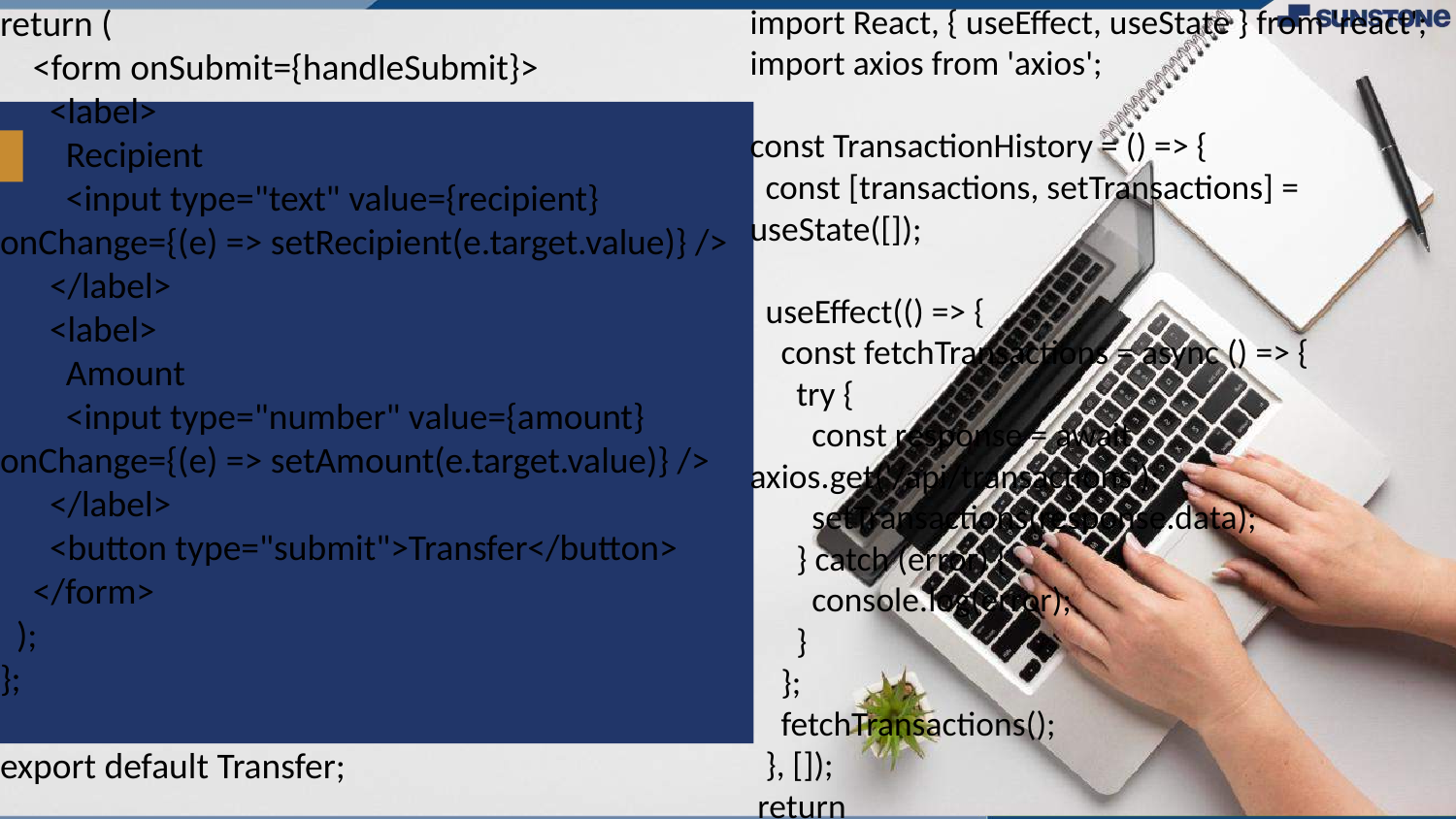

return (
    <form onSubmit={handleSubmit}>
      <label>
        Recipient
        <input type="text" value={recipient} onChange={(e) => setRecipient(e.target.value)} />
      </label>
      <label>
        Amount
        <input type="number" value={amount} onChange={(e) => setAmount(e.target.value)} />
      </label>
      <button type="submit">Transfer</button>
    </form>
  );
};

export default Transfer;

import React, { useEffect, useState } from 'react';
import axios from 'axios';

const TransactionHistory = () => {
  const [transactions, setTransactions] = useState([]);

  useEffect(() => {
    const fetchTransactions = async () => {
      try {
        const response = await axios.get('/api/transactions');
        setTransactions(response.data);
      } catch (error) {
        console.log(error);
      }
    };
    fetchTransactions();
  }, []);
 return

#